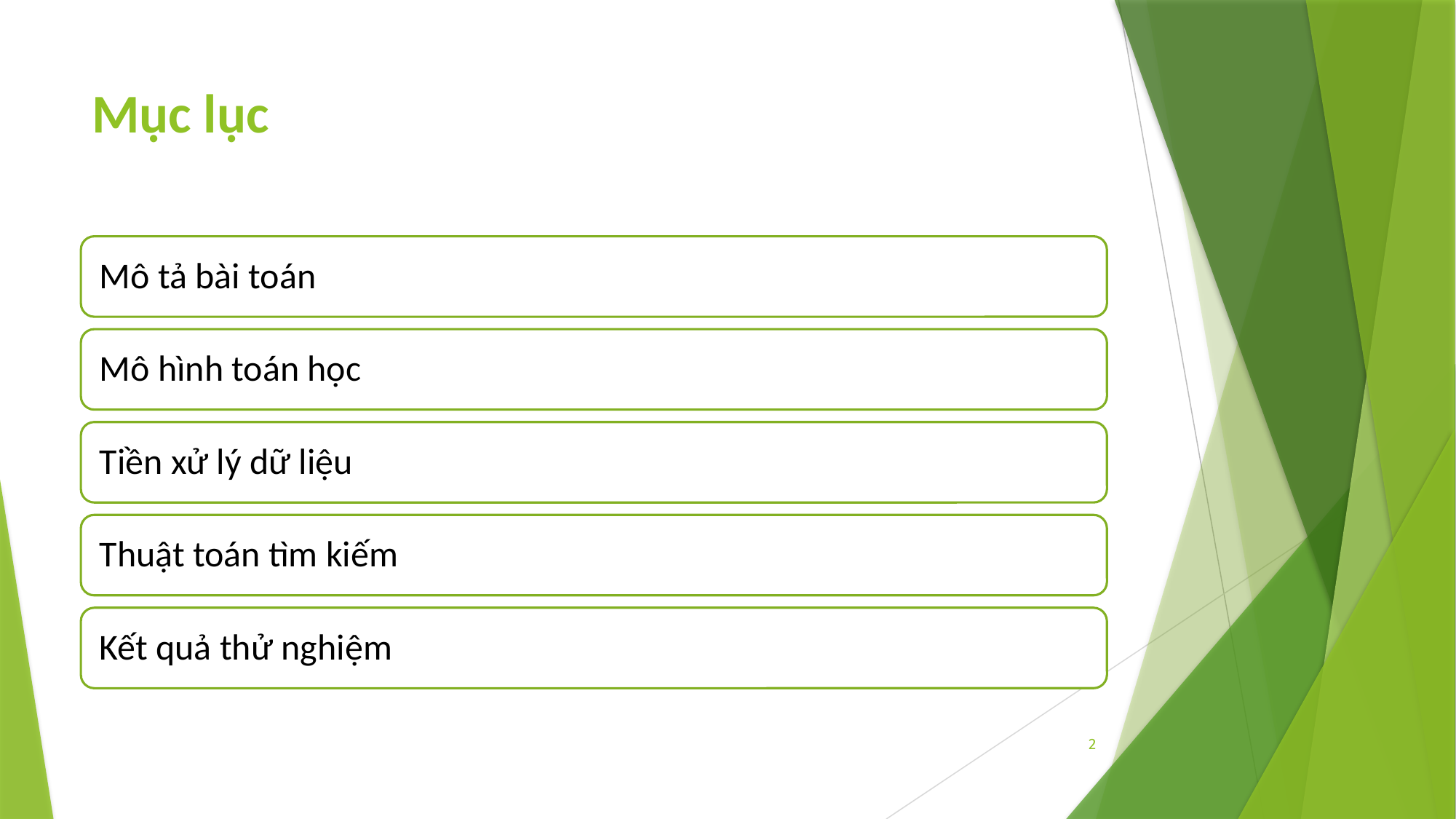

# Mục lục
Mô tả bài toán
Mô hình toán học
Tiền xử lý dữ liệu
Thuật toán tìm kiếm
Kết quả thử nghiệm
2